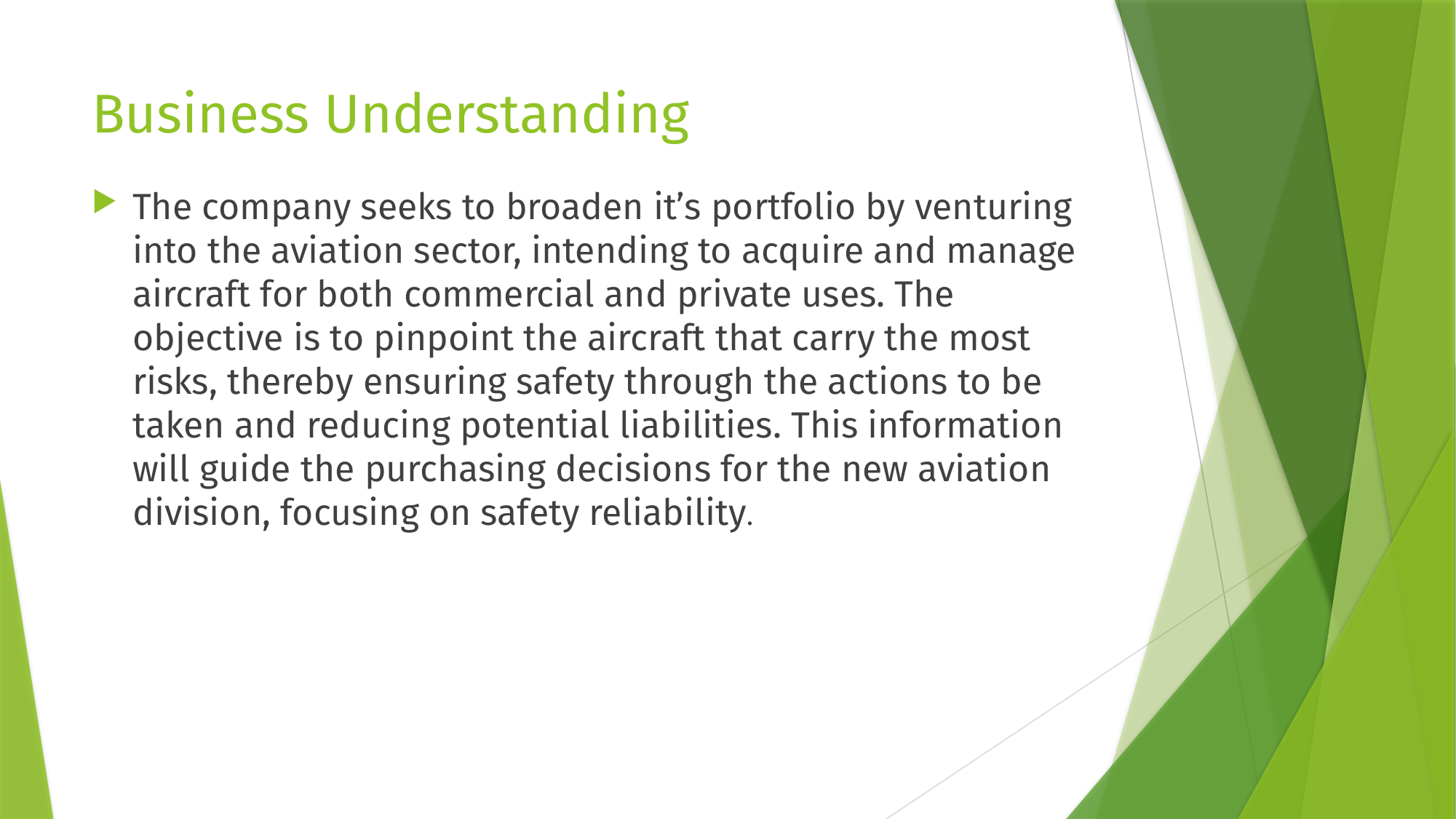

# Business Understanding
The company seeks to broaden it’s portfolio by venturing into the aviation sector, intending to acquire and manage aircraft for both commercial and private uses. The objective is to pinpoint the aircraft that carry the most risks, thereby ensuring safety through the actions to be taken and reducing potential liabilities. This information will guide the purchasing decisions for the new aviation division, focusing on safety reliability.